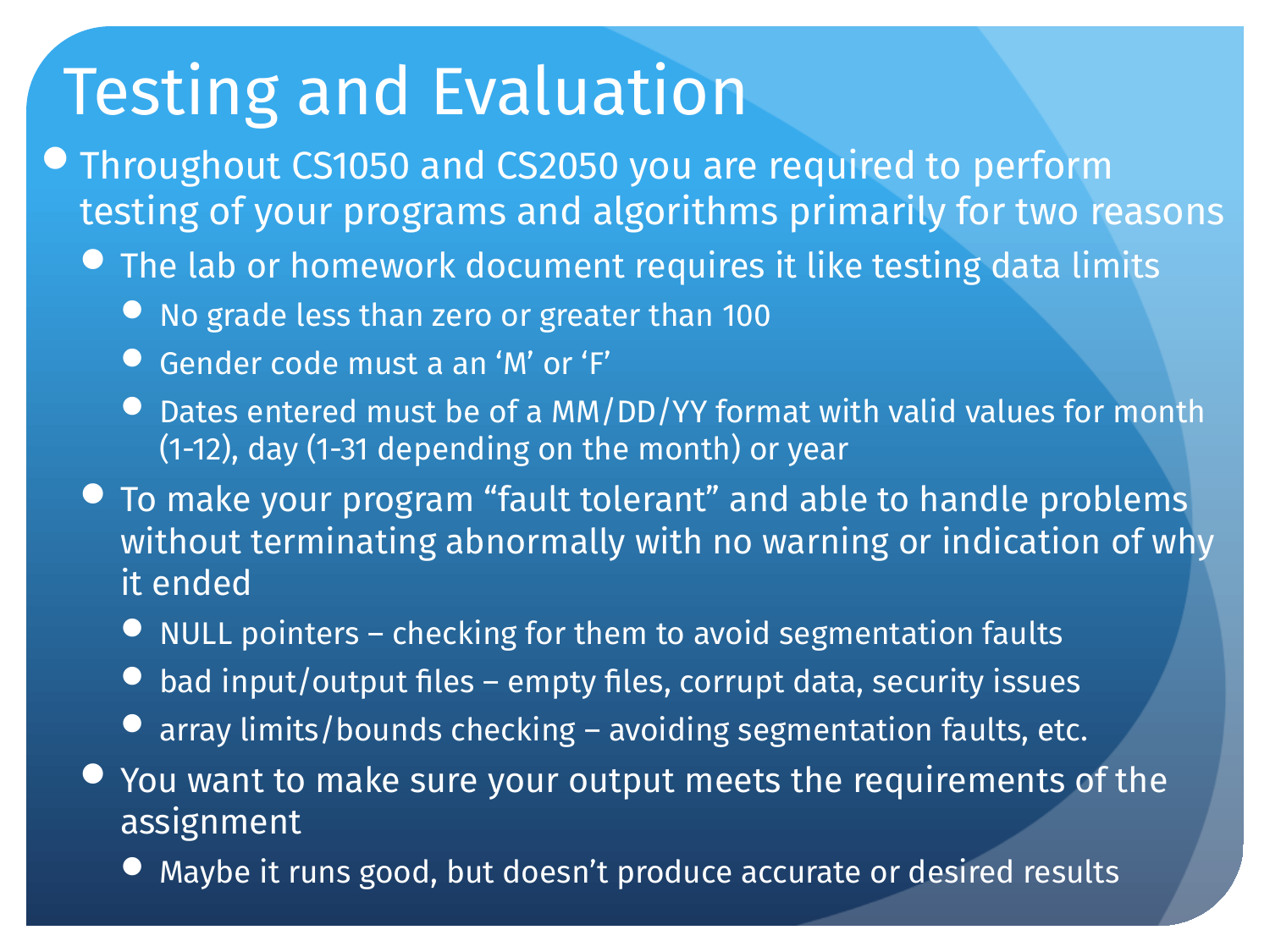

# Testing and Evaluation
Throughout CS1050 and CS2050 you are required to perform testing of your programs and algorithms primarily for two reasons
The lab or homework document requires it like testing data limits
No grade less than zero or greater than 100
Gender code must a an ‘M’ or ‘F’
Dates entered must be of a MM/DD/YY format with valid values for month (1-12), day (1-31 depending on the month) or year
To make your program “fault tolerant” and able to handle problems without terminating abnormally with no warning or indication of why it ended
NULL pointers – checking for them to avoid segmentation faults
bad input/output files – empty files, corrupt data, security issues
array limits/bounds checking – avoiding segmentation faults, etc.
You want to make sure your output meets the requirements of the assignment
Maybe it runs good, but doesn’t produce accurate or desired results